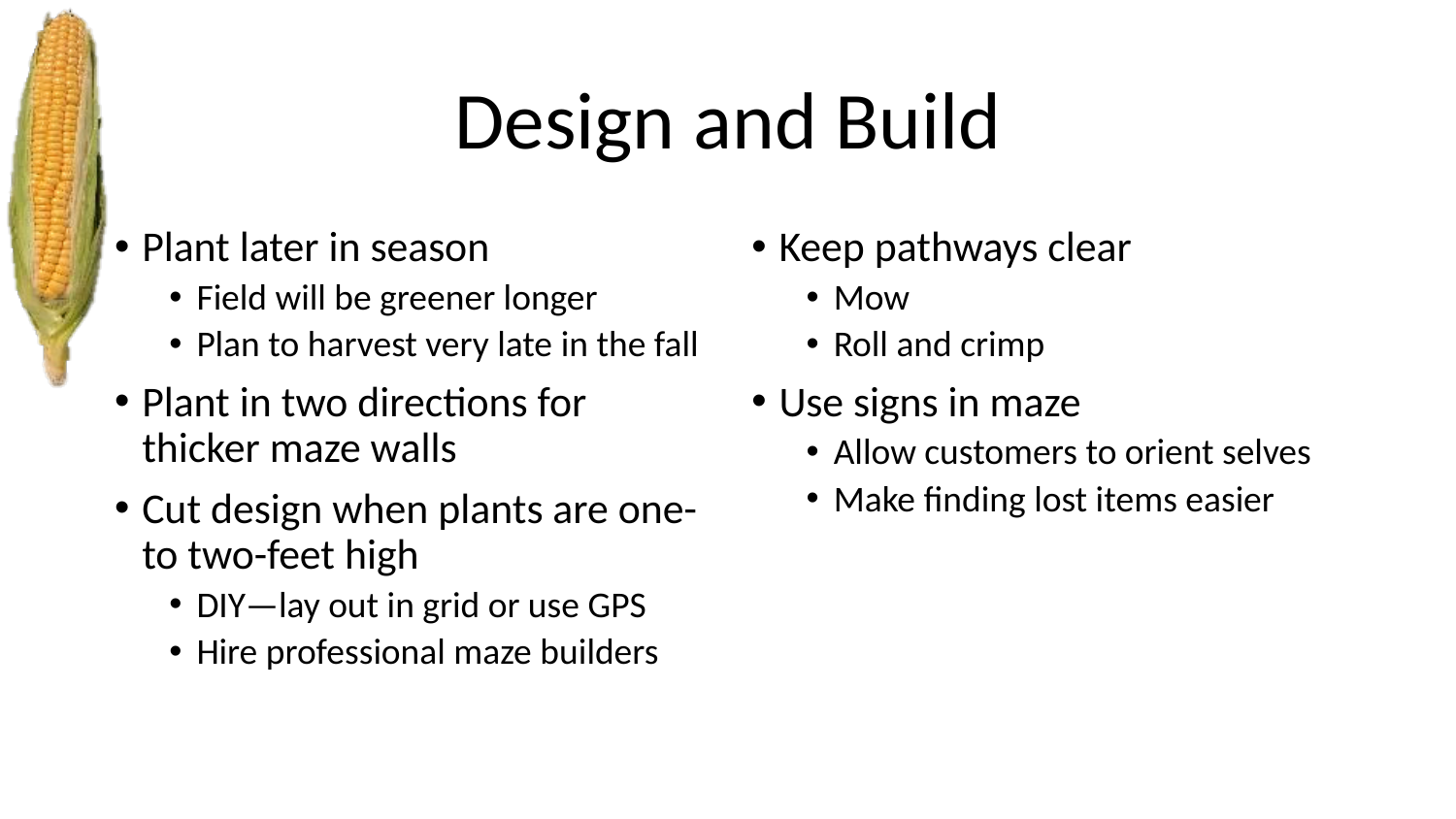

# Design and Build
Plant later in season
Field will be greener longer
Plan to harvest very late in the fall
Plant in two directions for thicker maze walls
Cut design when plants are one- to two-feet high
DIY—lay out in grid or use GPS
Hire professional maze builders
Keep pathways clear
Mow
Roll and crimp
Use signs in maze
Allow customers to orient selves
Make finding lost items easier